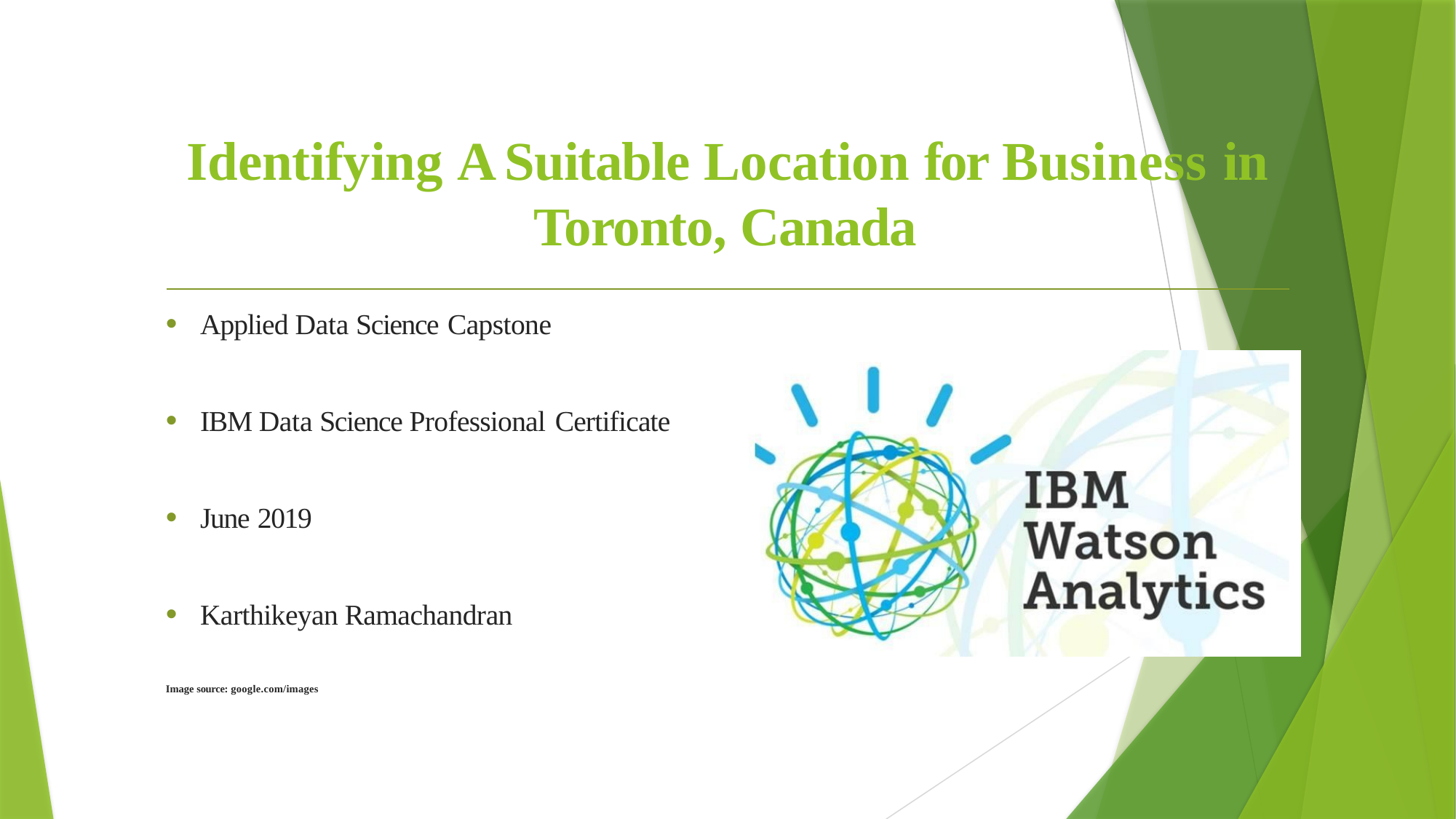

# Identifying A Suitable Location for Business in Toronto, Canada

Applied Data Science Capstone

IBM Data Science Professional Certificate

June 2019

Karthikeyan Ramachandran

Image source: google.com/images